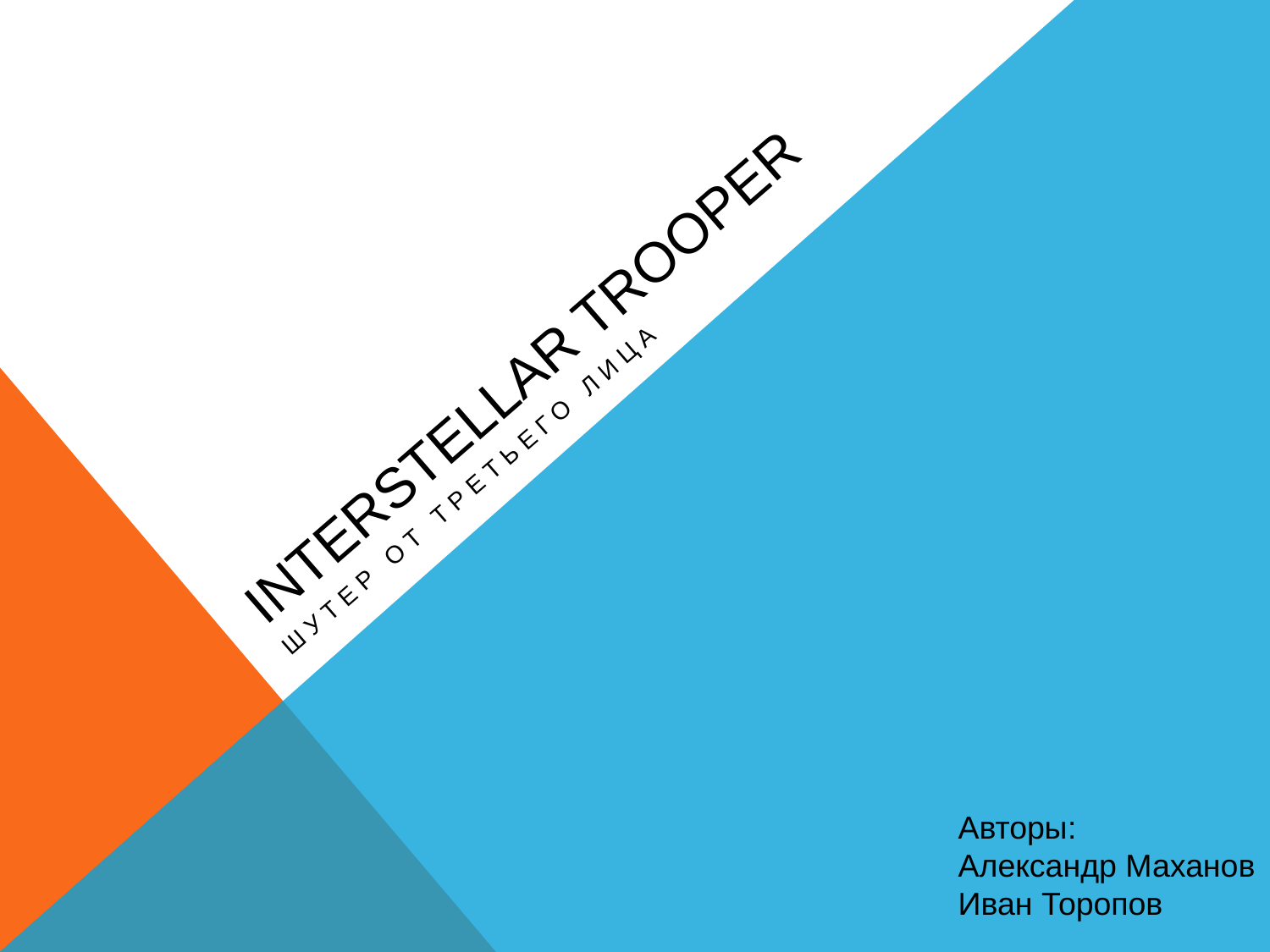

# Interstellar Trooper
Шутер от третьего лица
Авторы:
Александр Маханов
Иван Торопов